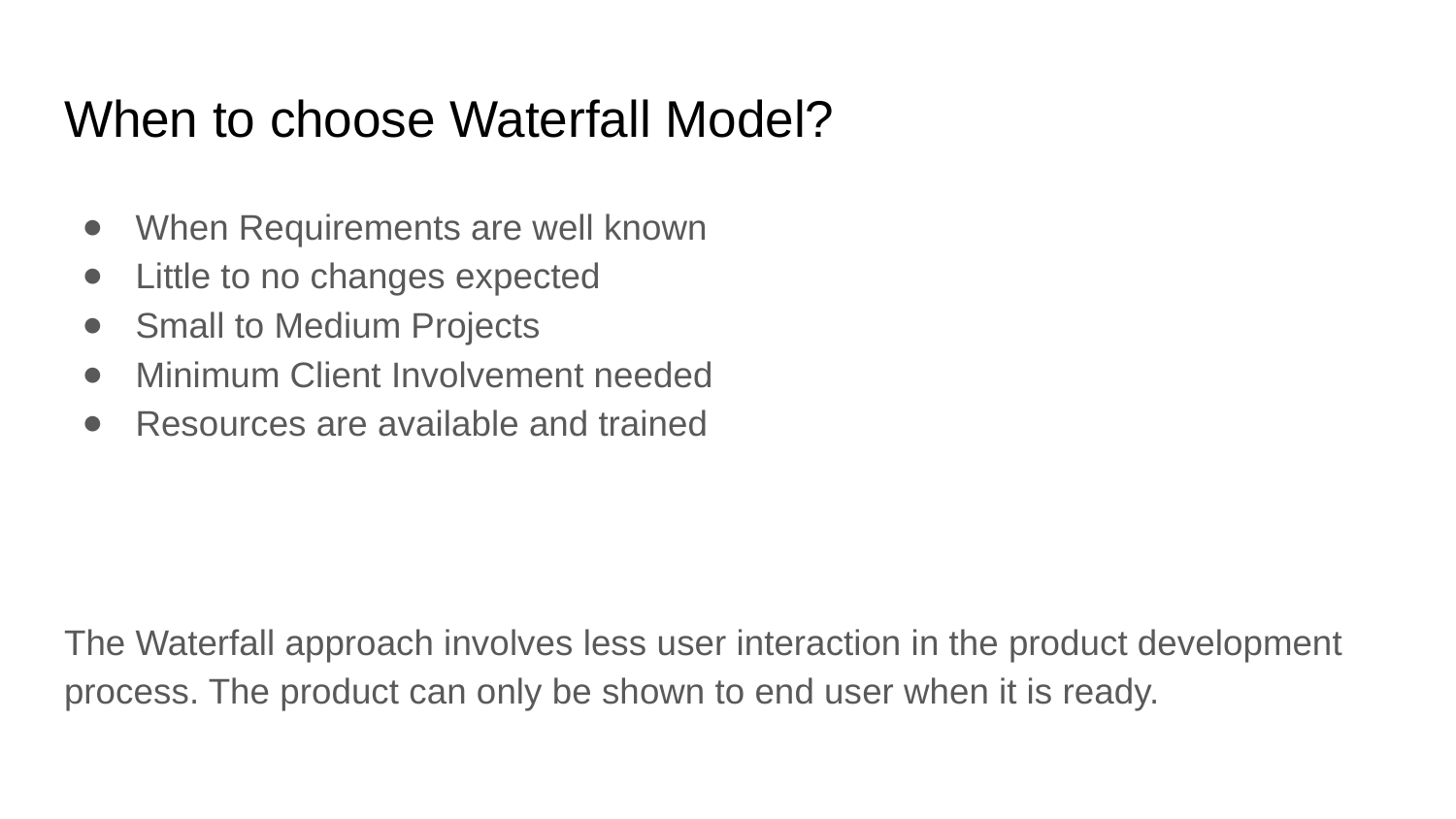

# When to choose Waterfall Model?
When Requirements are well known
Little to no changes expected
Small to Medium Projects
Minimum Client Involvement needed
Resources are available and trained

The Waterfall approach involves less user interaction in the product development process. The product can only be shown to end user when it is ready.